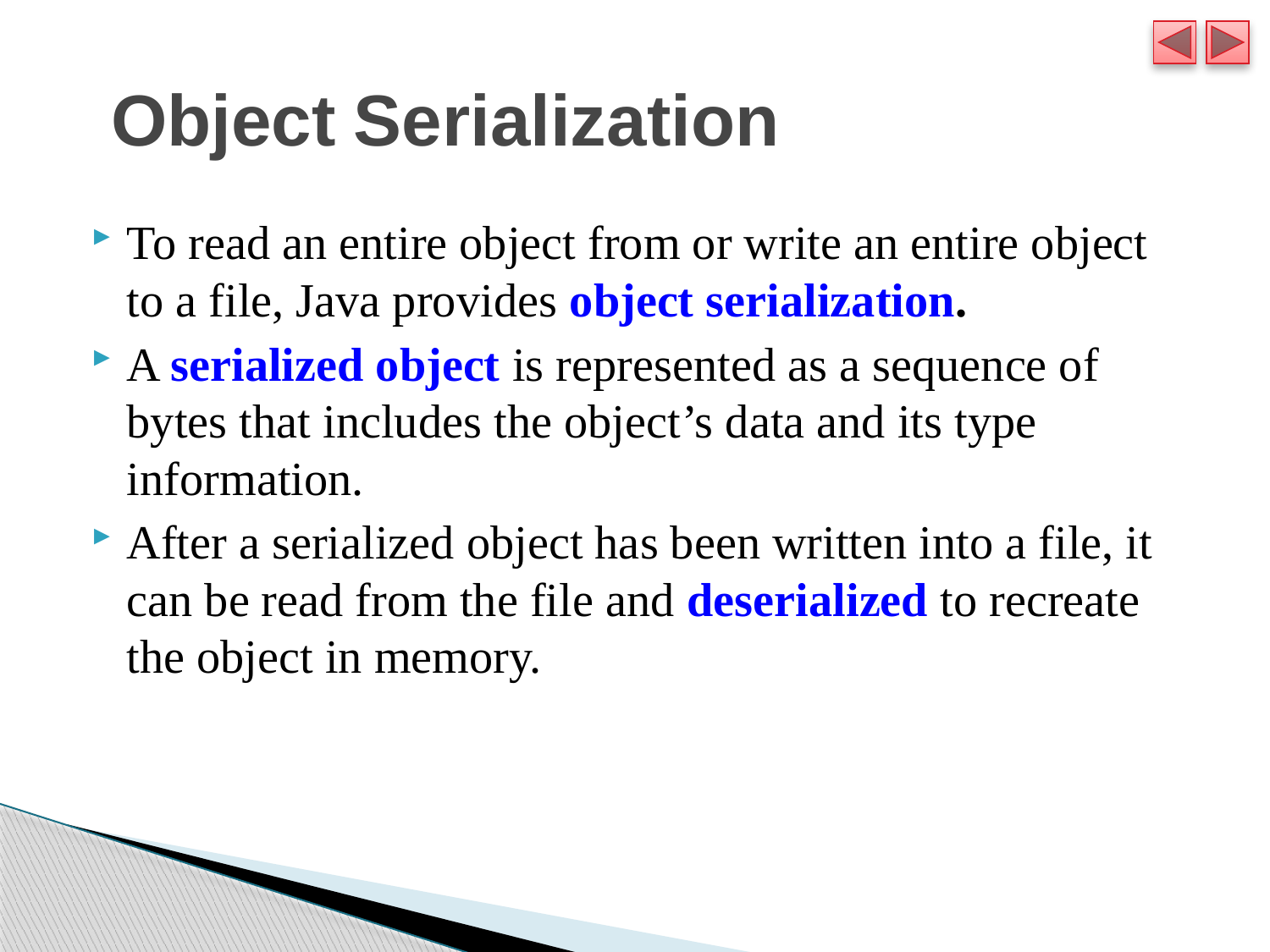

# Object Serialization
To read an entire object from or write an entire object to a file, Java provides object serialization.
A serialized object is represented as a sequence of bytes that includes the object’s data and its type information.
After a serialized object has been written into a file, it can be read from the file and deserialized to recreate the object in memory.